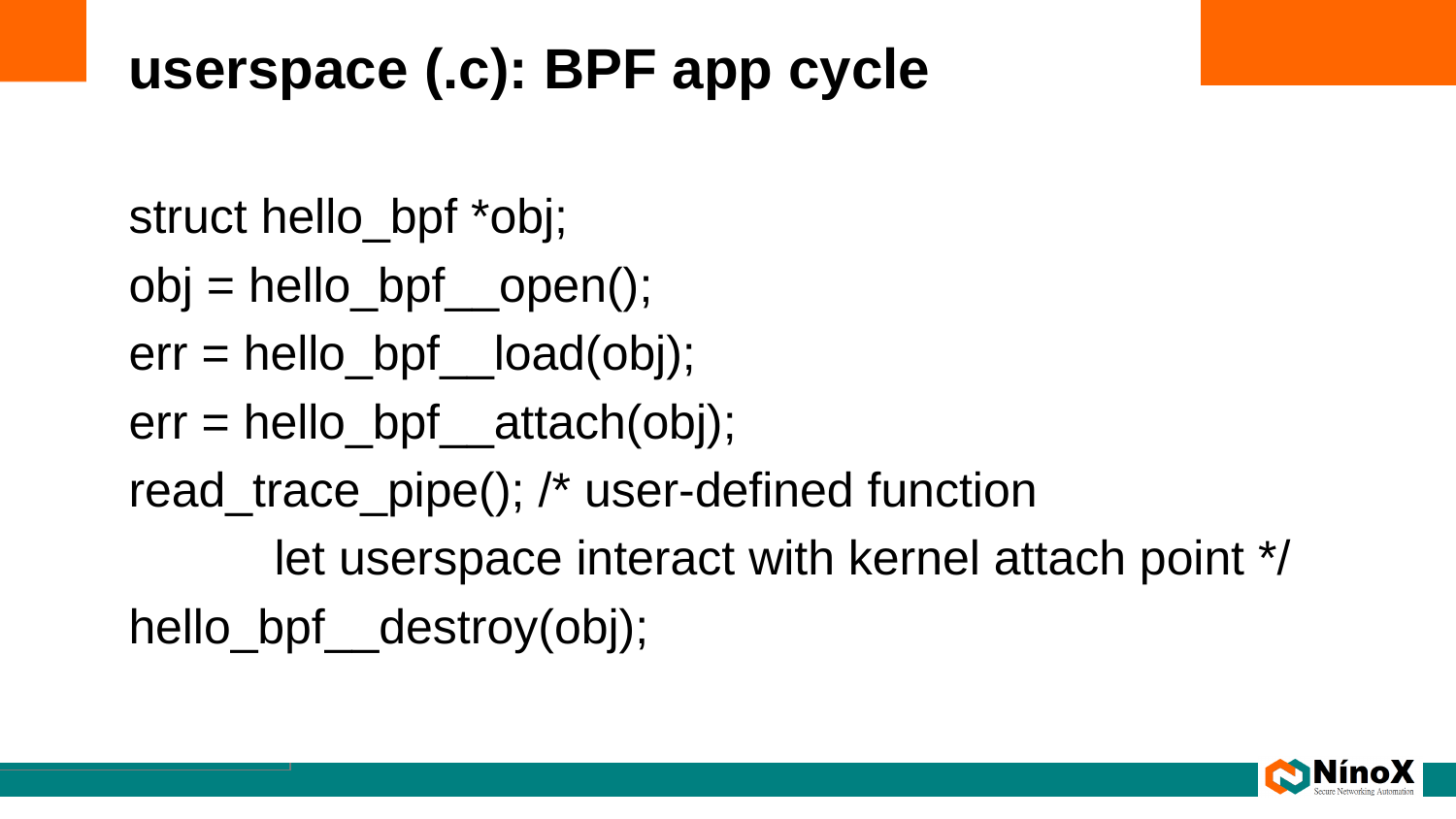

# userspace (.c): BPF app cycle
struct hello_bpf *obj;
obj = hello_bpf__open();
err = hello_bpf__load(obj);
err = hello_bpf__attach(obj);
read_trace_pipe(); /* user-defined function
	let userspace interact with kernel attach point */
hello_bpf__destroy(obj);